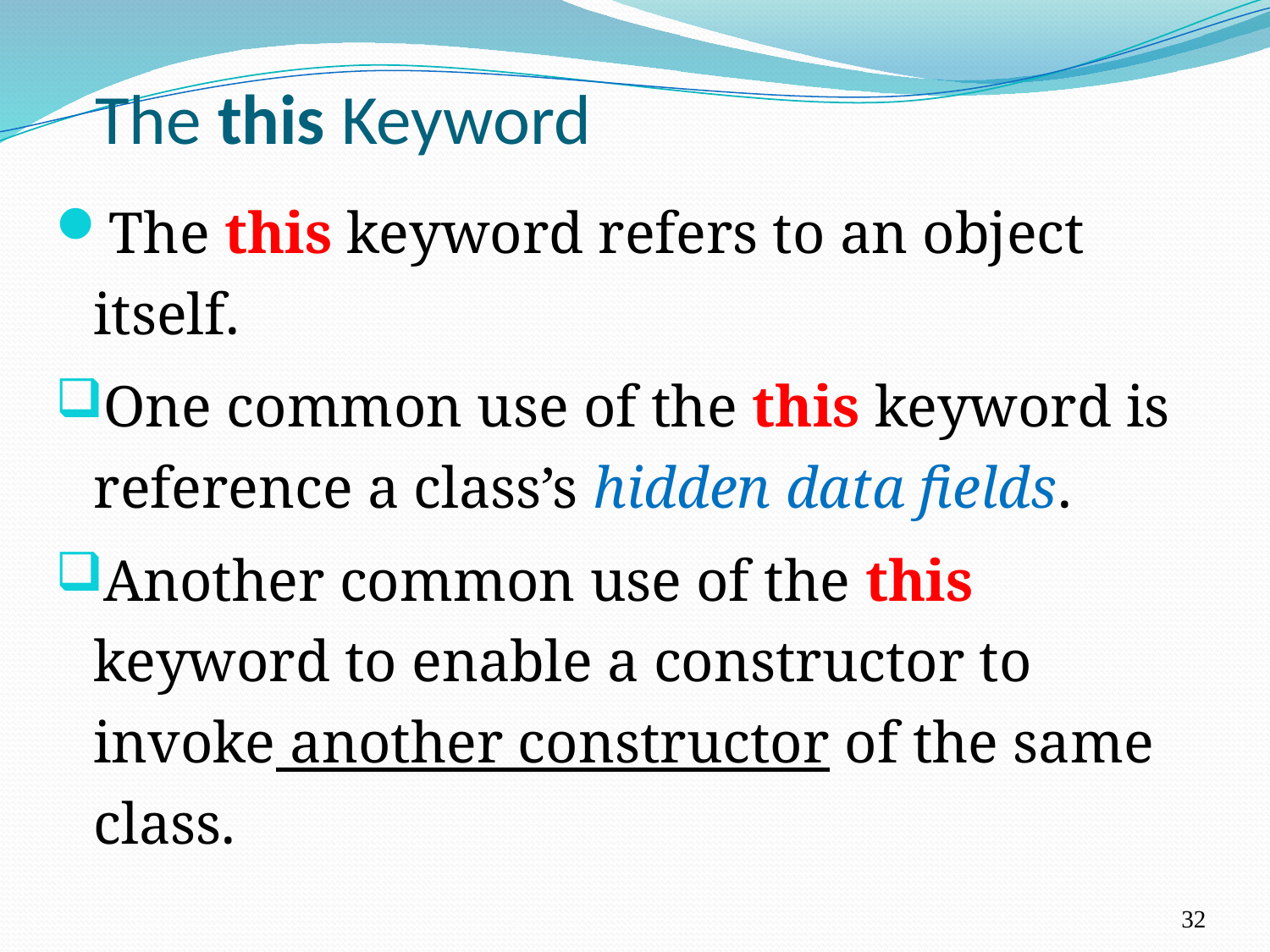

# The this Keyword
The this keyword refers to an object itself.
One common use of the this keyword is reference a class’s hidden data fields.
Another common use of the this keyword to enable a constructor to invoke another constructor of the same class.
32